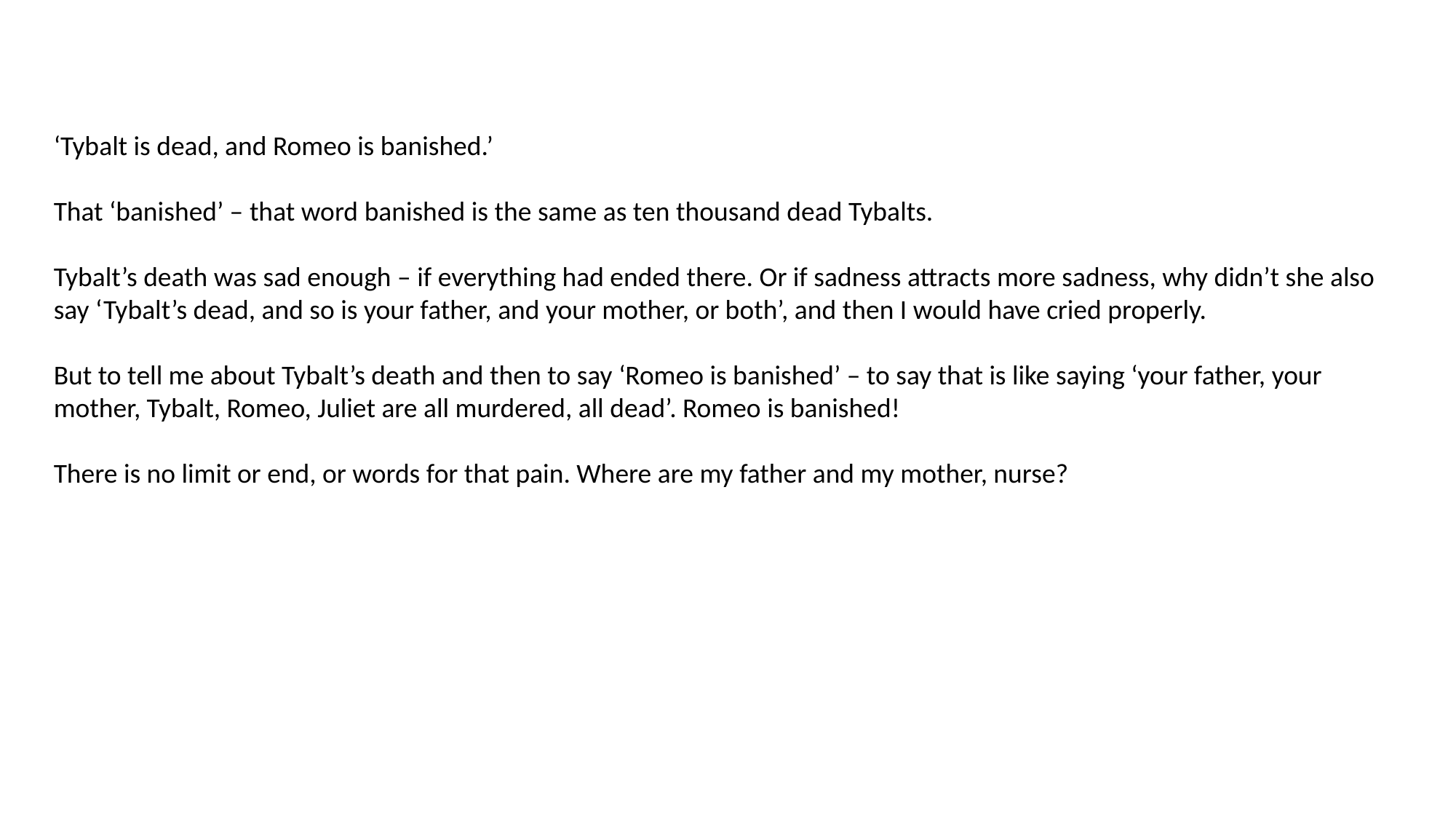

‘Tybalt is dead, and Romeo is banished.’

That ‘banished’ – that word banished is the same as ten thousand dead Tybalts.

Tybalt’s death was sad enough – if everything had ended there. Or if sadness attracts more sadness, why didn’t she also say ‘Tybalt’s dead, and so is your father, and your mother, or both’, and then I would have cried properly.

But to tell me about Tybalt’s death and then to say ‘Romeo is banished’ – to say that is like saying ‘your father, your mother, Tybalt, Romeo, Juliet are all murdered, all dead’. Romeo is banished!

There is no limit or end, or words for that pain. Where are my father and my mother, nurse?